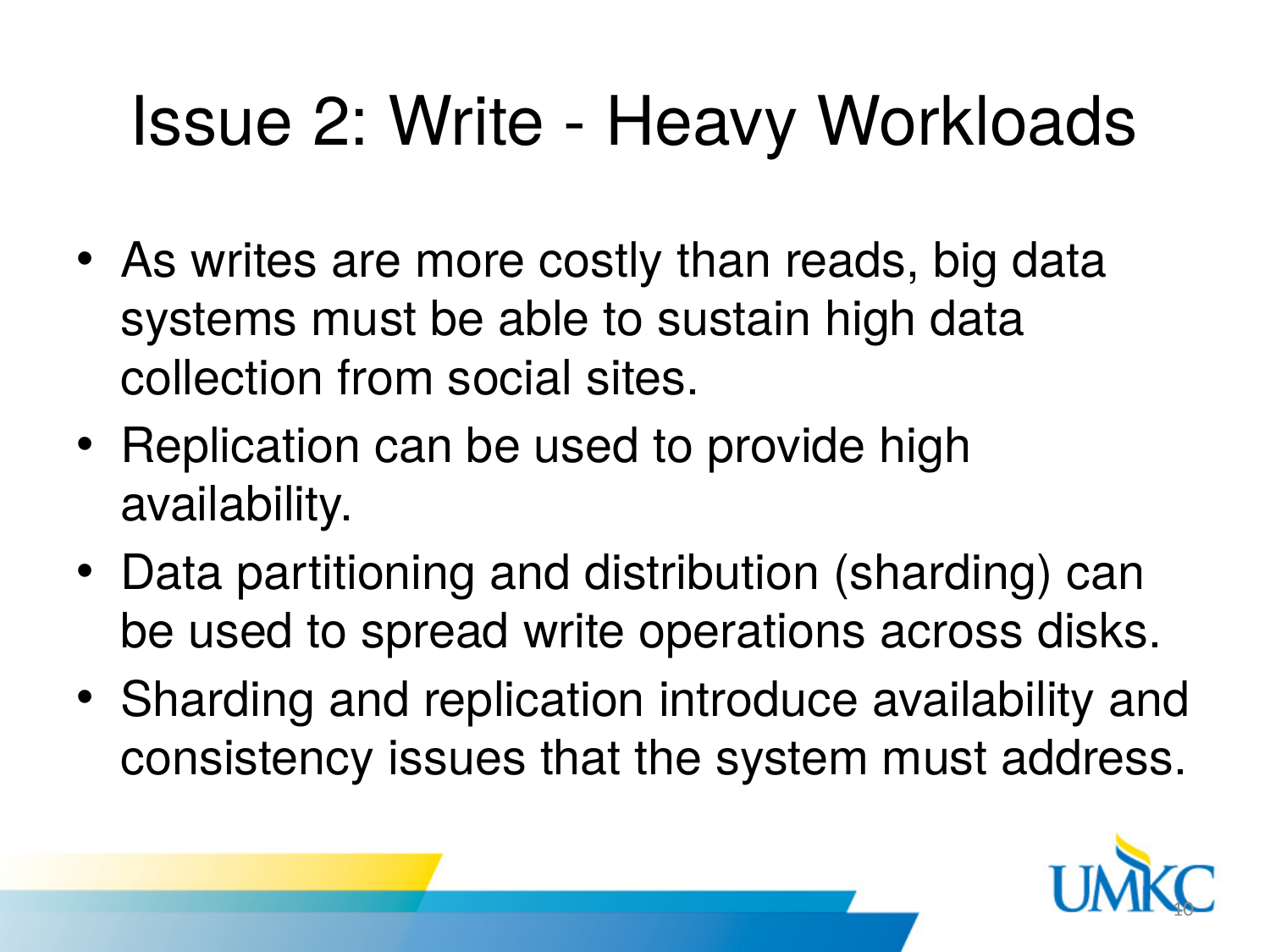

# Issue 2: Write - Heavy Workloads
As writes are more costly than reads, big data systems must be able to sustain high data collection from social sites.
Replication can be used to provide high availability.
Data partitioning and distribution (sharding) can be used to spread write operations across disks.
Sharding and replication introduce availability and consistency issues that the system must address.

10